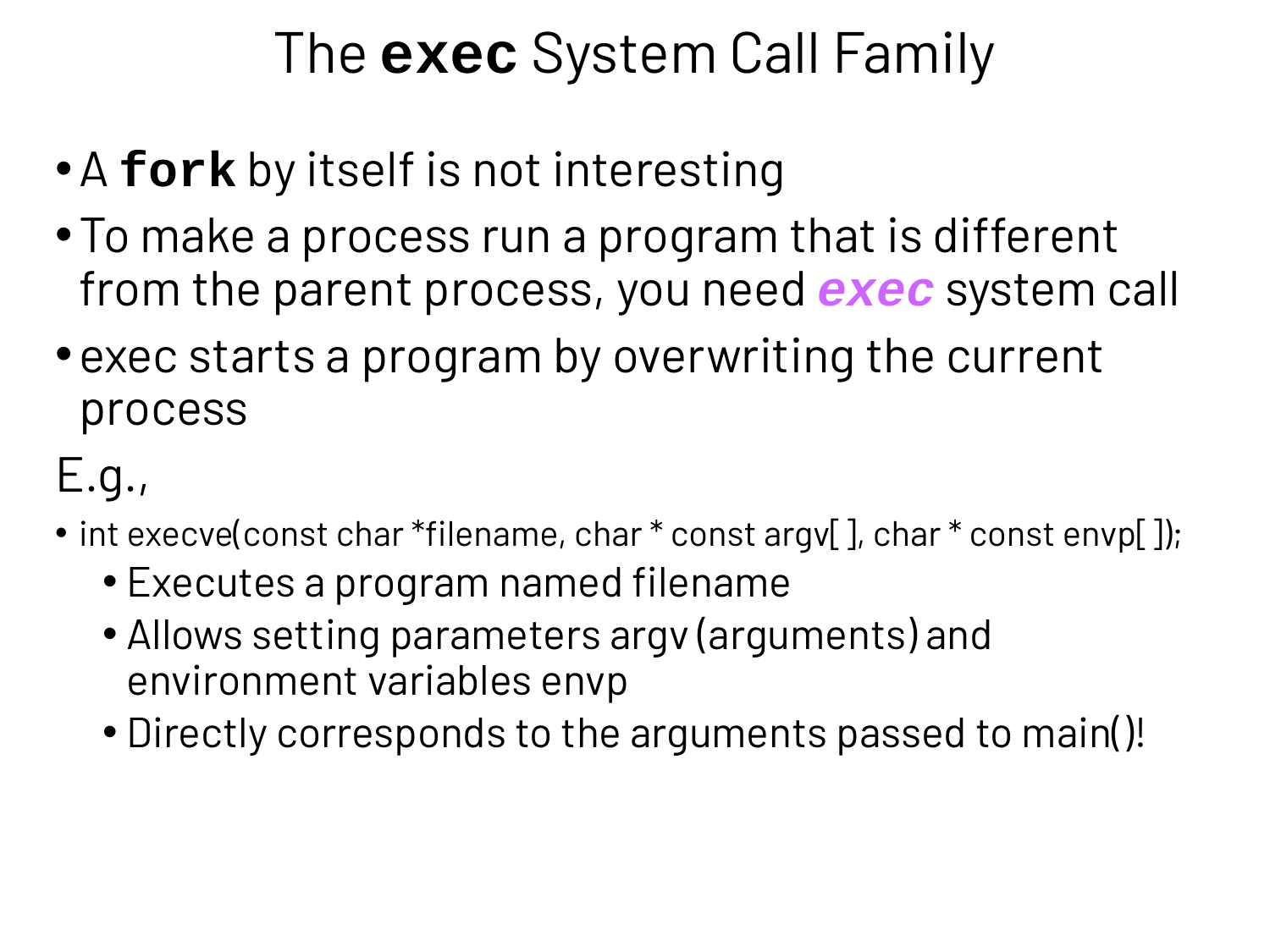

# The exec System Call Family
A fork by itself is not interesting
To make a process run a program that is different from the parent process, you need exec system call
exec starts a program by overwriting the current process
E.g.,
int execve(const char *filename, char * const argv[], char * const envp[]);
Executes a program named filename
Allows setting parameters argv (arguments) and environment variables envp
Directly corresponds to the arguments passed to main()!